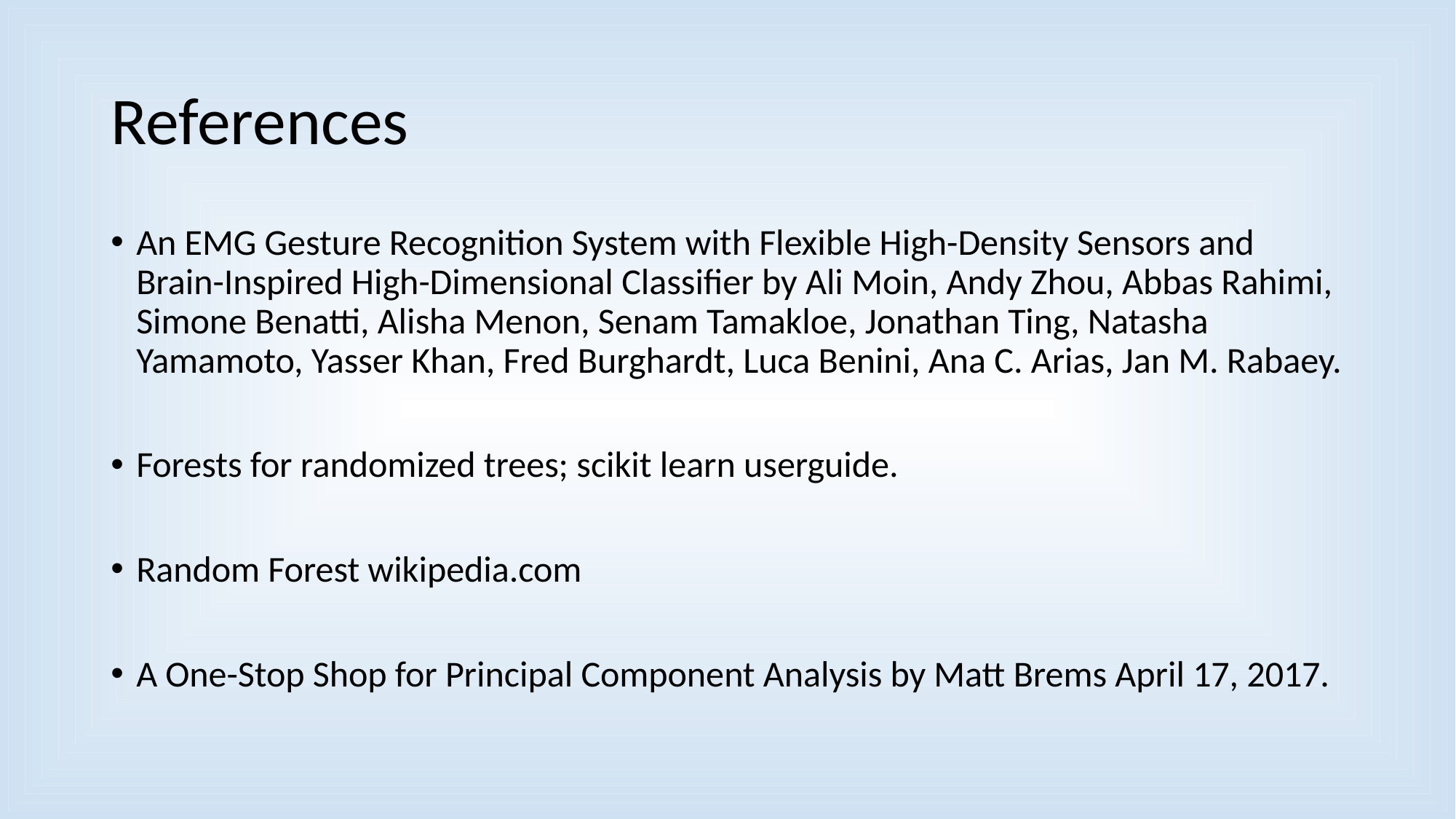

# References
An EMG Gesture Recognition System with Flexible High-Density Sensors and Brain-Inspired High-Dimensional Classifier by Ali Moin, Andy Zhou, Abbas Rahimi, Simone Benatti, Alisha Menon, Senam Tamakloe, Jonathan Ting, Natasha Yamamoto, Yasser Khan, Fred Burghardt, Luca Benini, Ana C. Arias, Jan M. Rabaey.

Forests for randomized trees; scikit learn userguide.

Random Forest wikipedia.com

A One-Stop Shop for Principal Component Analysis by Matt Brems April 17, 2017.